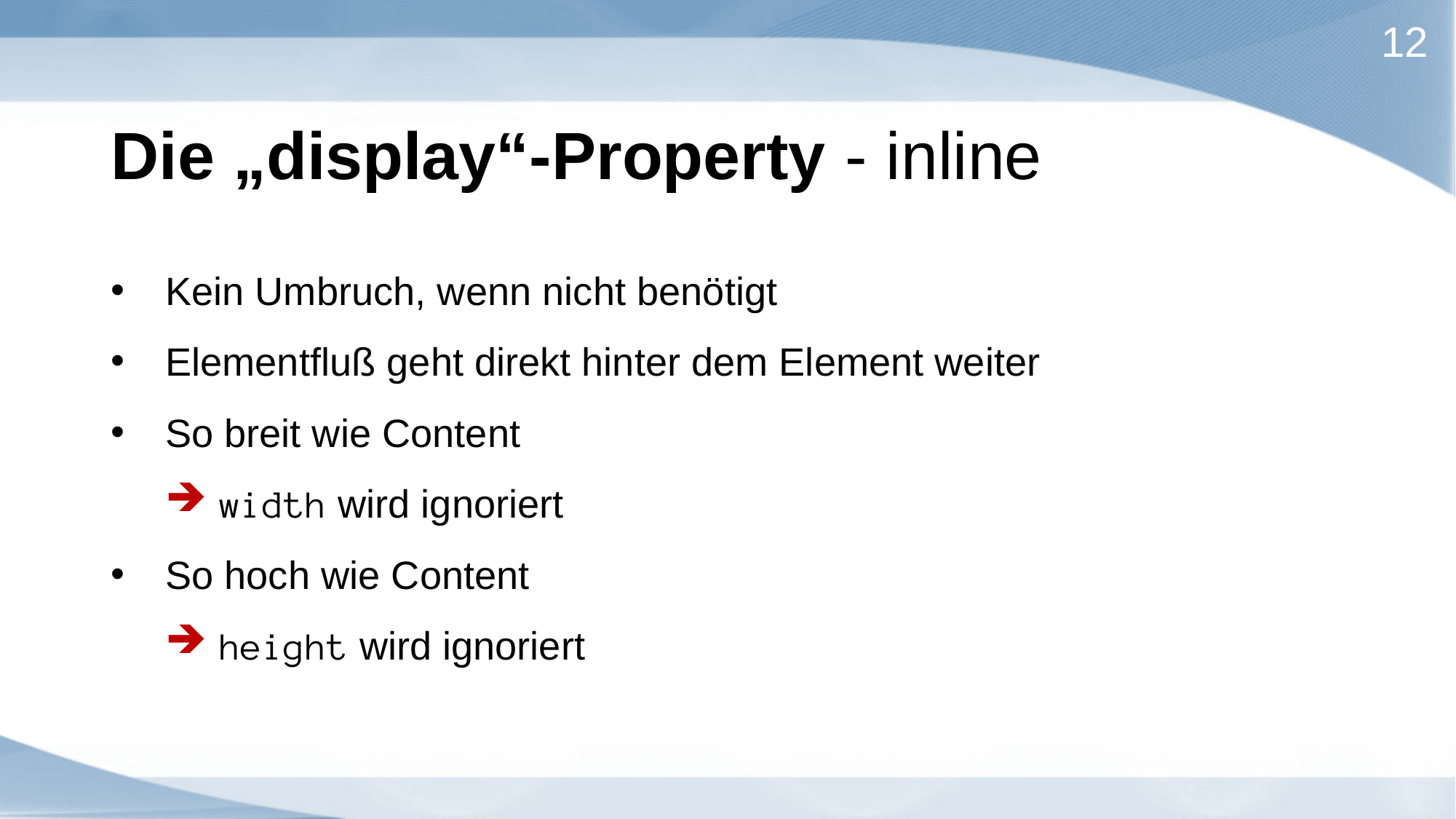

12
# Die „display“-Property - inline
Kein Umbruch, wenn nicht benötigt
Elementfluß geht direkt hinter dem Element weiter
So breit wie Content
width wird ignoriert
So hoch wie Content
height wird ignoriert